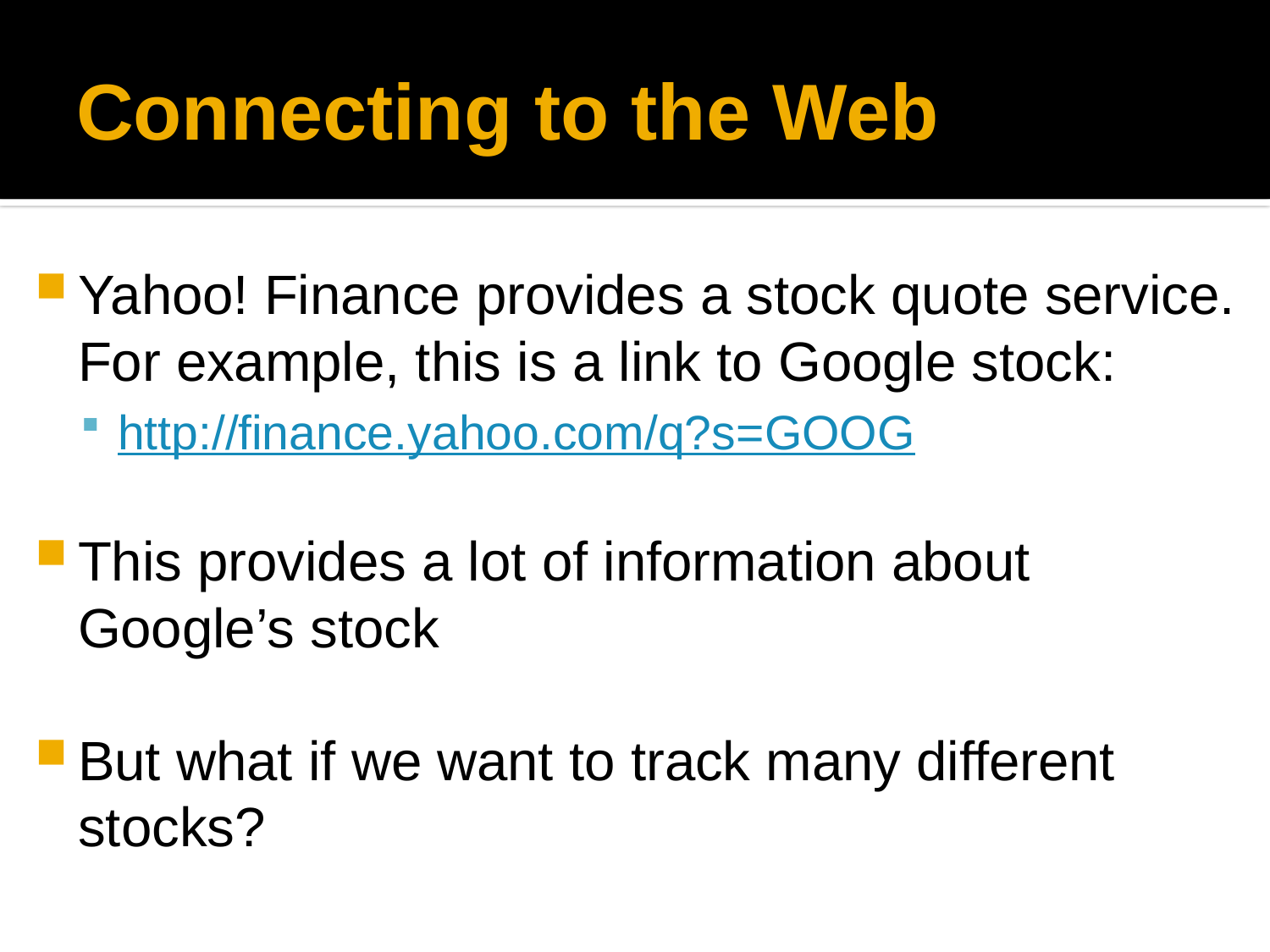

# Connecting to the Web
Yahoo! Finance provides a stock quote service. For example, this is a link to Google stock:
http://finance.yahoo.com/q?s=GOOG

This provides a lot of information about Google’s stock

But what if we want to track many different stocks?